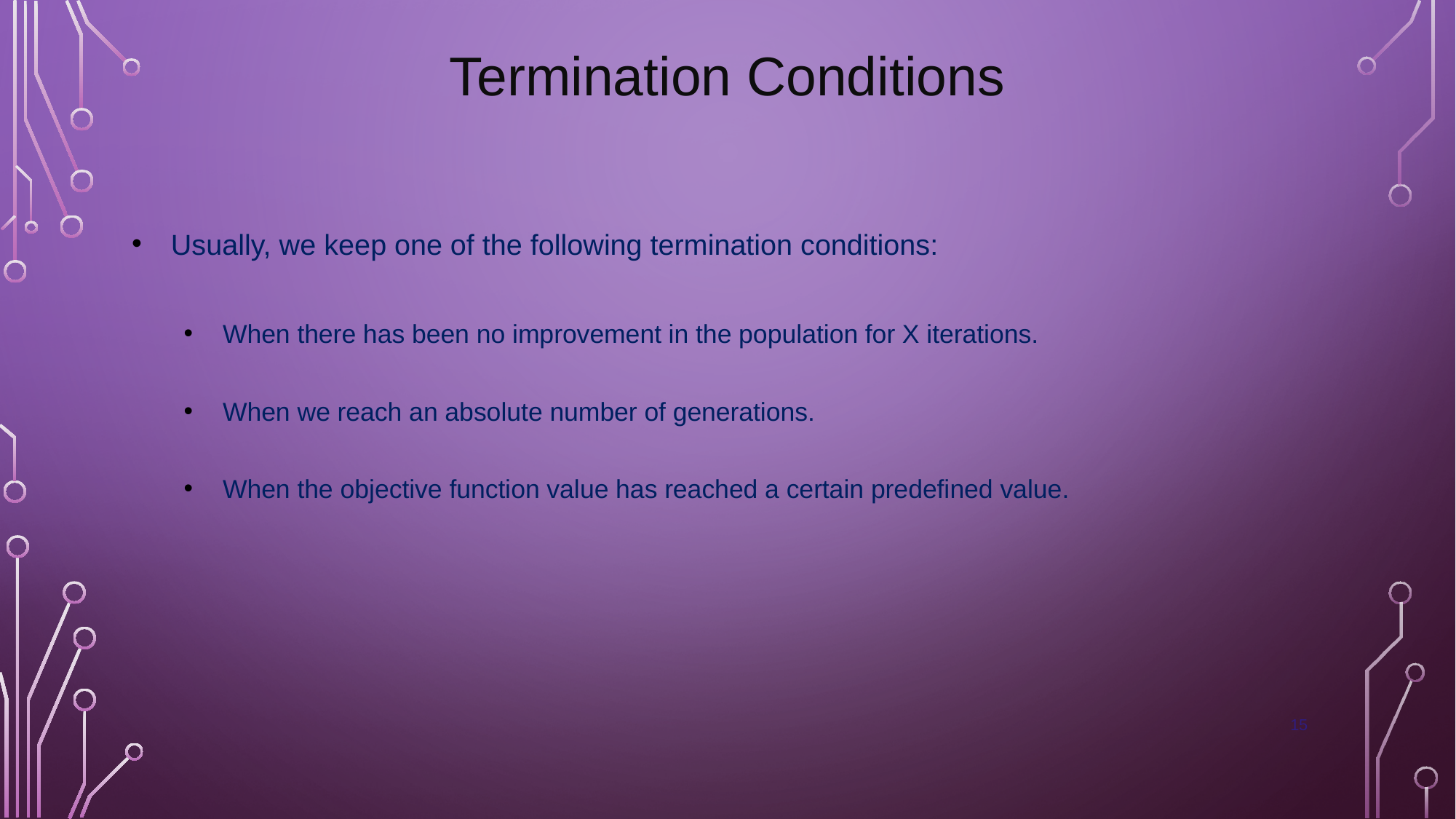

Termination Conditions
Usually, we keep one of the following termination conditions:
When there has been no improvement in the population for X iterations.
When we reach an absolute number of generations.
When the objective function value has reached a certain predefined value.

15